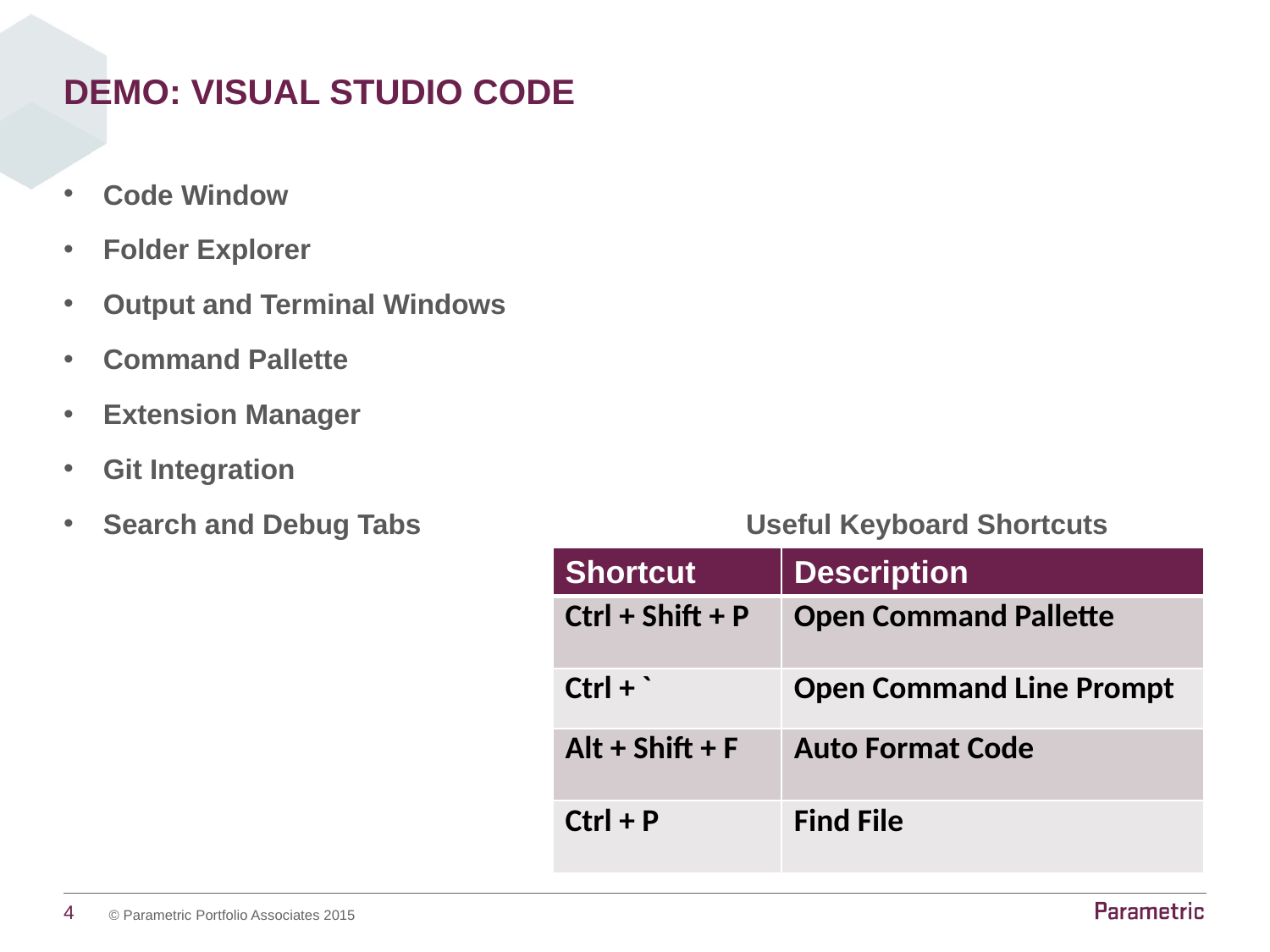

# Demo: Visual Studio Code
Code Window
Folder Explorer
Output and Terminal Windows
Command Pallette
Extension Manager
Git Integration
Search and Debug Tabs			 Useful Keyboard Shortcuts

| Shortcut | Description |
| --- | --- |
| Ctrl + Shift + P | Open Command Pallette |
| Ctrl + ` | Open Command Line Prompt |
| Alt + Shift + F | Auto Format Code |
| Ctrl + P | Find File |